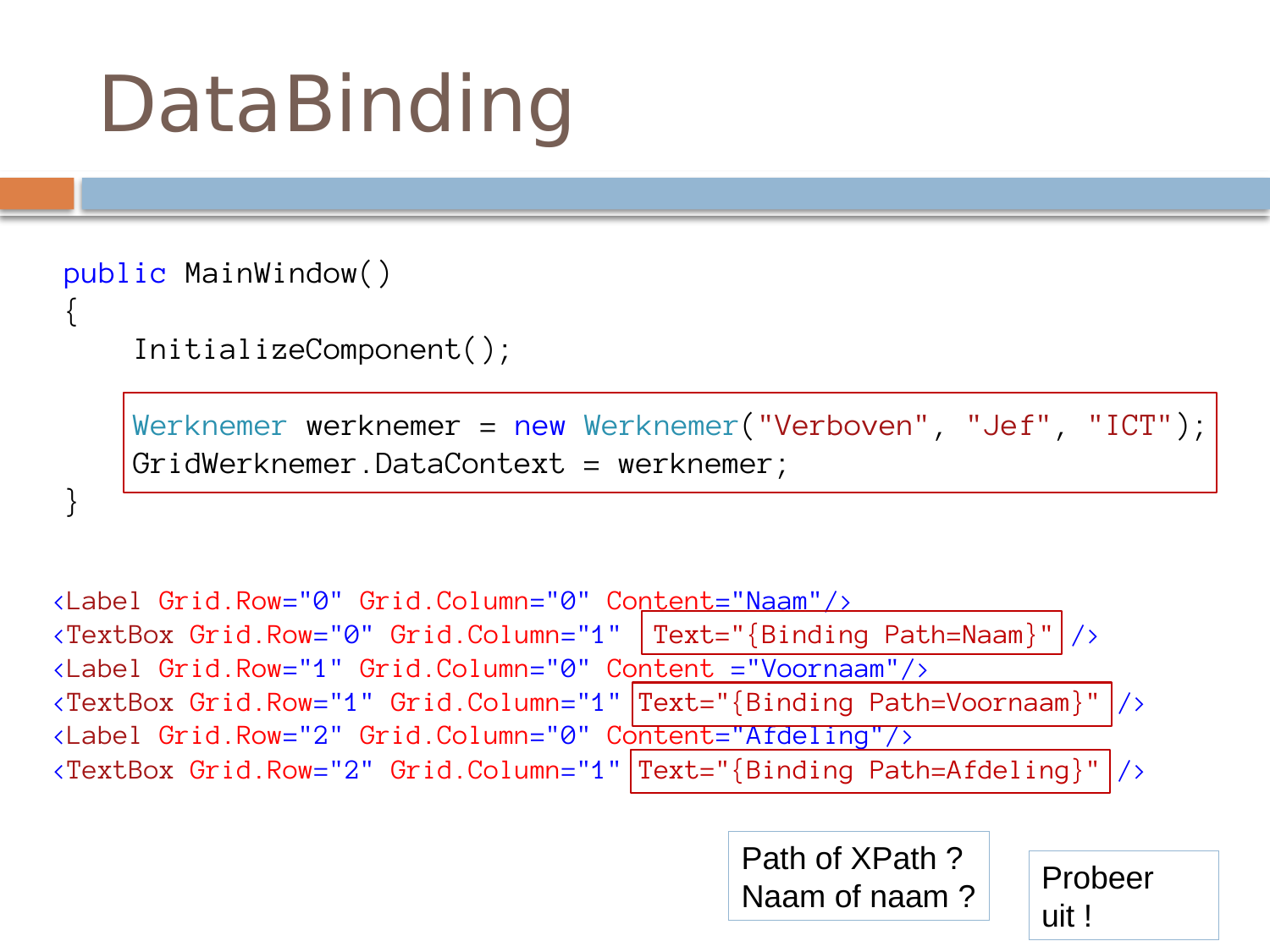

# DataBinding
public MainWindow()
{
    InitializeComponent();

    Werknemer werknemer = new Werknemer("Verboven", "Jef", "ICT");
    GridWerknemer.DataContext = werknemer;
}

<Label Grid.Row="0" Grid.Column="0" Content="Naam"/>
<TextBox Grid.Row="0" Grid.Column="1"  Text="{Binding Path=Naam}" />
<Label Grid.Row="1" Grid.Column="0" Content ="Voornaam"/>
<TextBox Grid.Row="1" Grid.Column="1" Text="{Binding Path=Voornaam}" />
<Label Grid.Row="2" Grid.Column="0" Content="Afdeling"/>
<TextBox Grid.Row="2" Grid.Column="1" Text="{Binding Path=Afdeling}" />

Path of XPath ?
Naam of naam ?
Probeer uit !